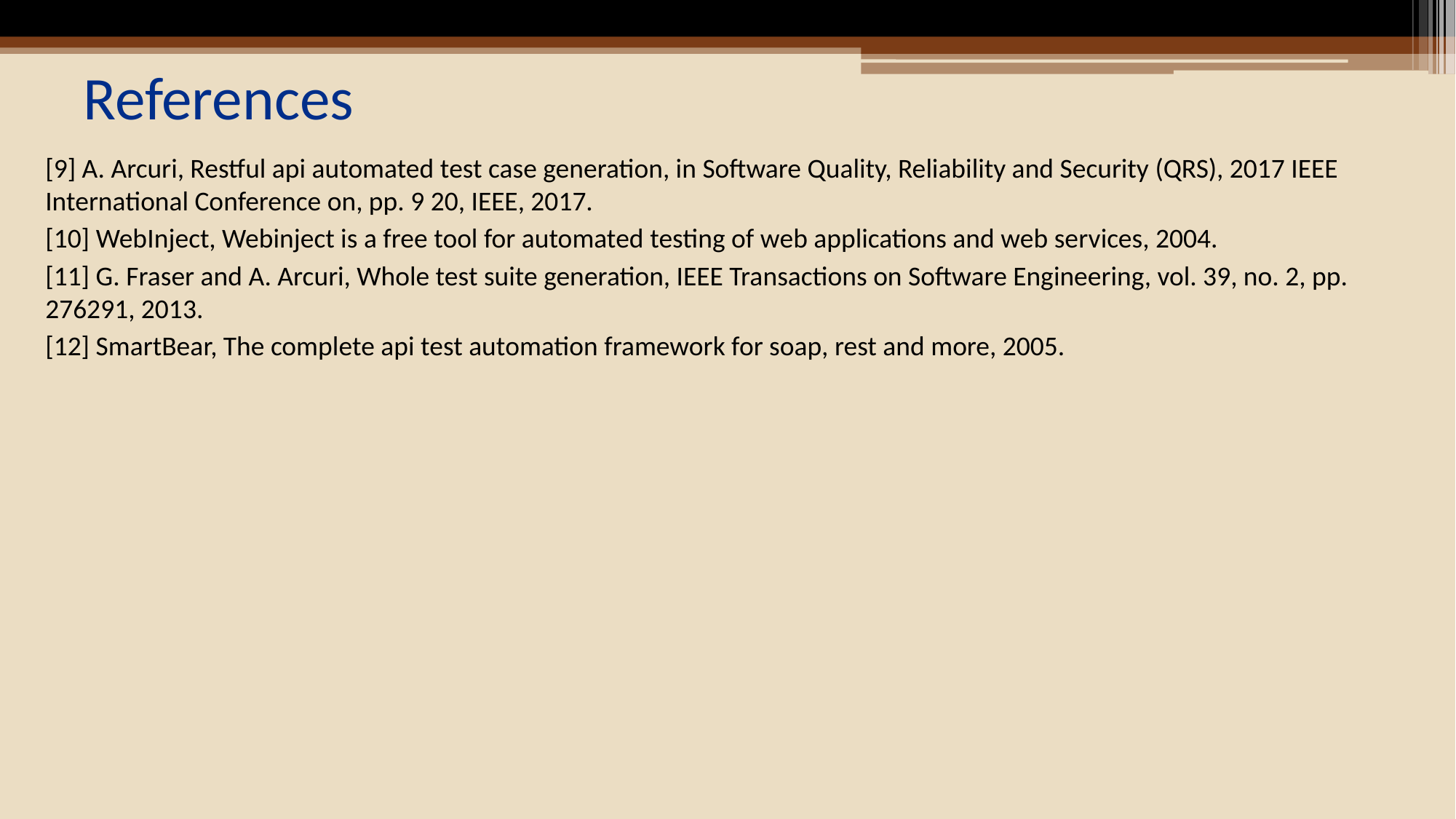

# References
[9] A. Arcuri, Restful api automated test case generation, in Software Quality, Reliability and Security (QRS), 2017 IEEE International Conference on, pp. 9 20, IEEE, 2017.
[10] WebInject, Webinject is a free tool for automated testing of web applications and web services, 2004.
[11] G. Fraser and A. Arcuri, Whole test suite generation, IEEE Transactions on Software Engineering, vol. 39, no. 2, pp. 276291, 2013.
[12] SmartBear, The complete api test automation framework for soap, rest and more, 2005.